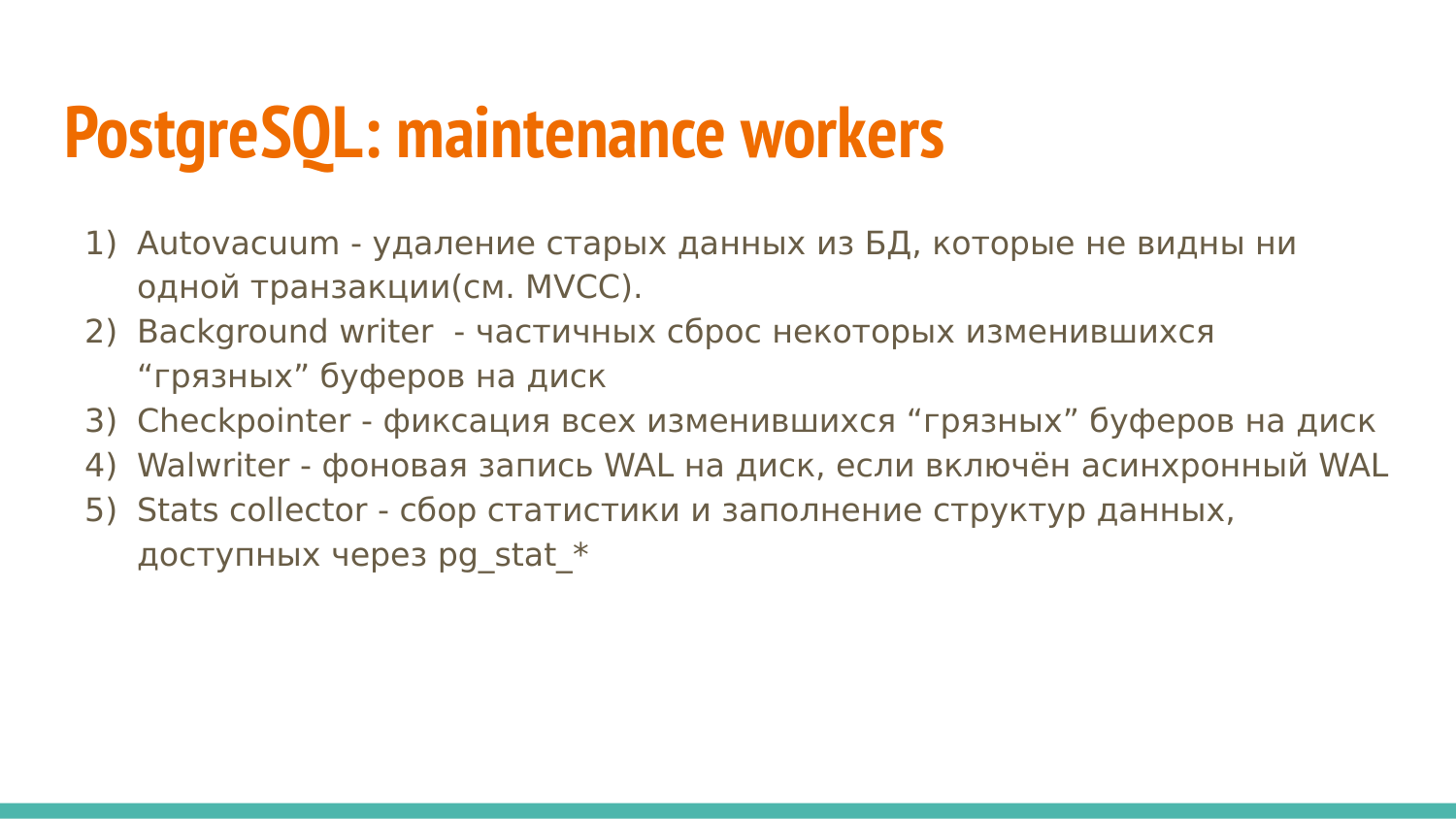

# PostgreSQL: maintenance workers
Autovacuum - удаление старых данных из БД, которые не видны ни одной транзакции(см. MVCC).
Background writer  - частичных сброс некоторых изменившихся “грязных” буферов на диск
Checkpointer - фиксация всех изменившихся “грязных” буферов на диск
Walwriter - фоновая запись WAL на диск, если включён асинхронный WAL
Stats collector - сбор статистики и заполнение структур данных, доступных через pg_stat_*